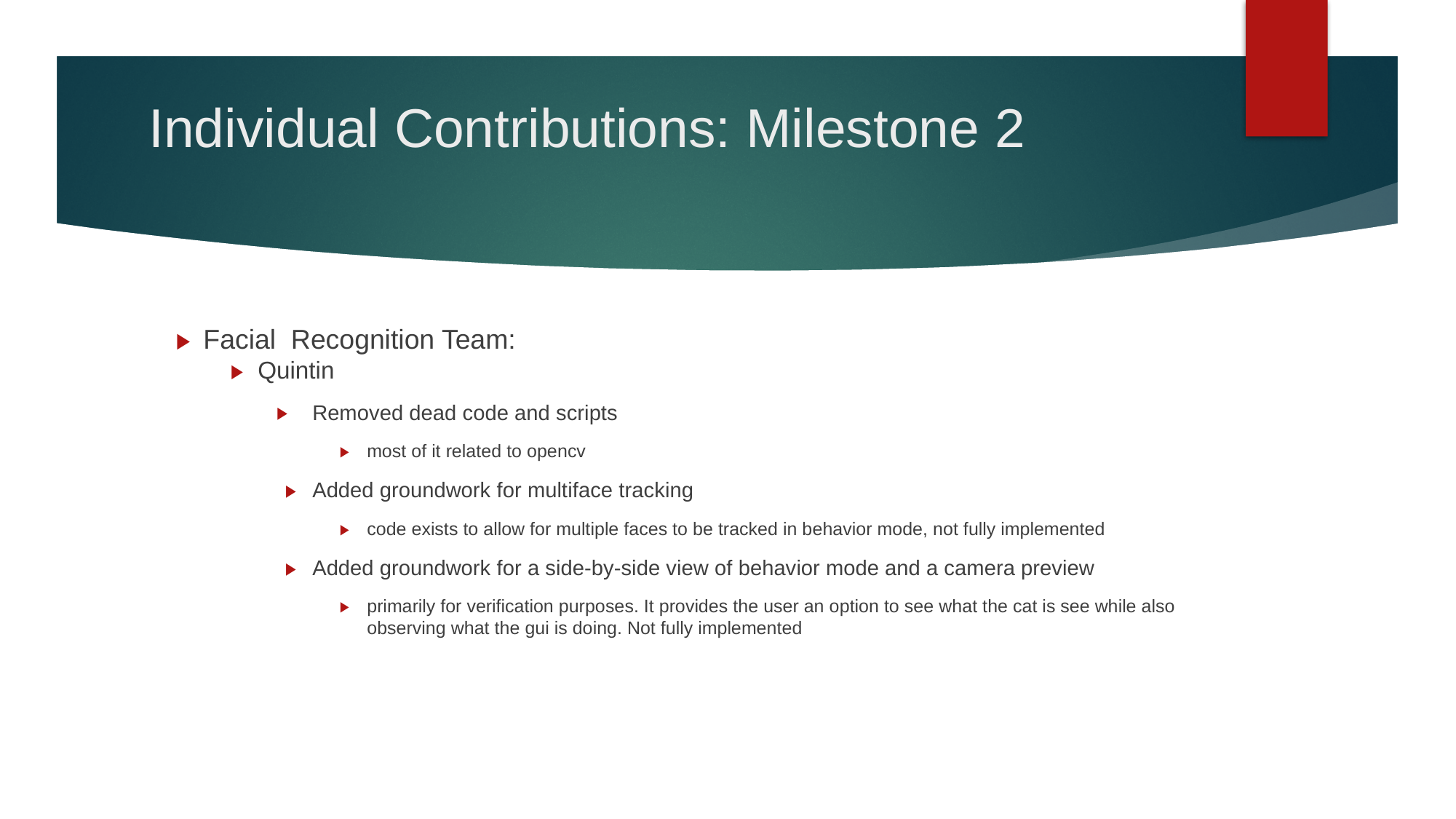

# Individual Contributions: Milestone 2

Facial  Recognition Team:
Quintin
Removed dead code and scripts
most of it related to opencv
Added groundwork for multiface tracking
code exists to allow for multiple faces to be tracked in behavior mode, not fully implemented
Added groundwork for a side-by-side view of behavior mode and a camera preview
primarily for verification purposes. It provides the user an option to see what the cat is see while also observing what the gui is doing. Not fully implemented